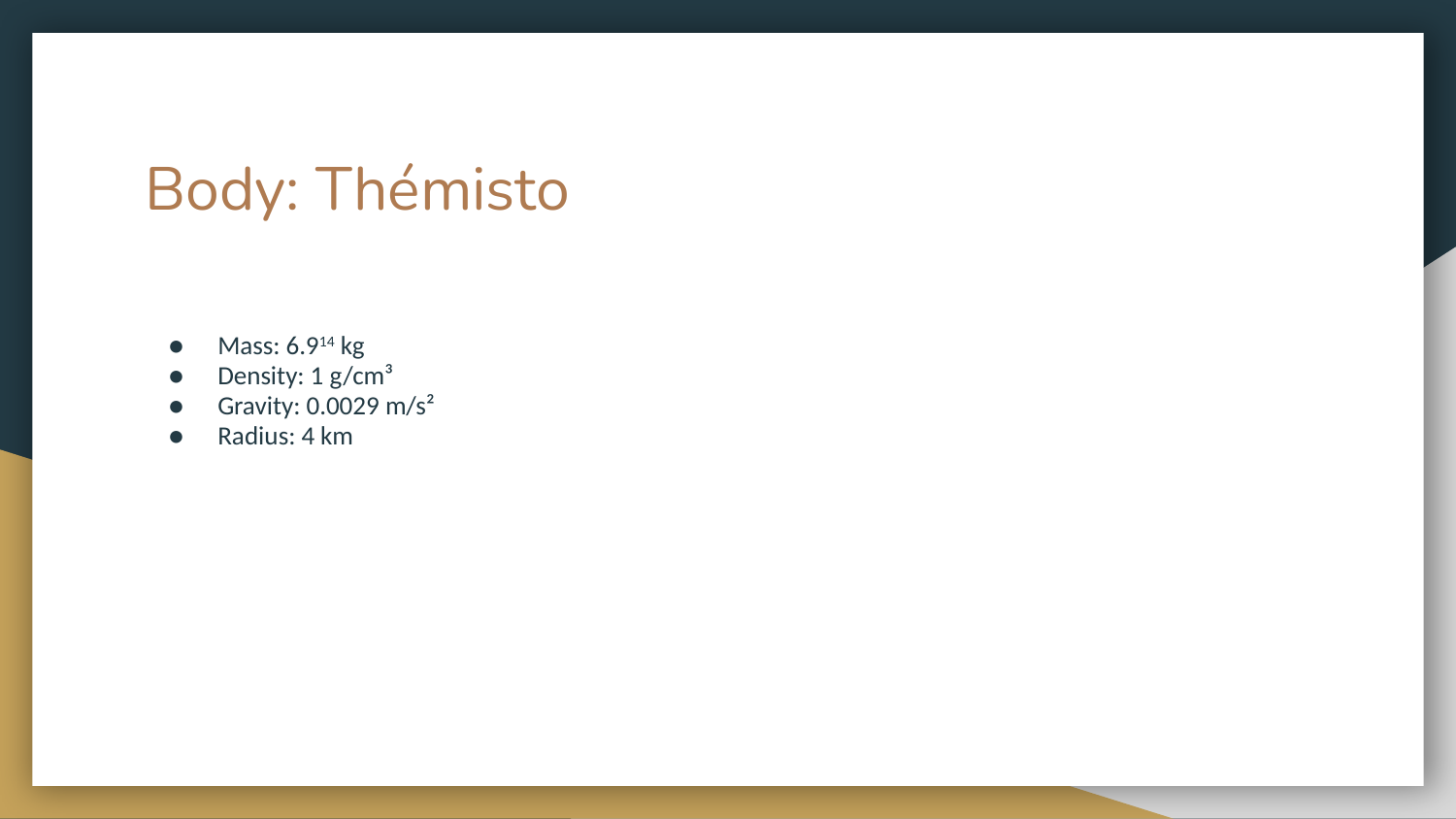

# Body: Thémisto
Mass: 6.914 kg
Density: 1 g/cm³
Gravity: 0.0029 m/s²
Radius: 4 km